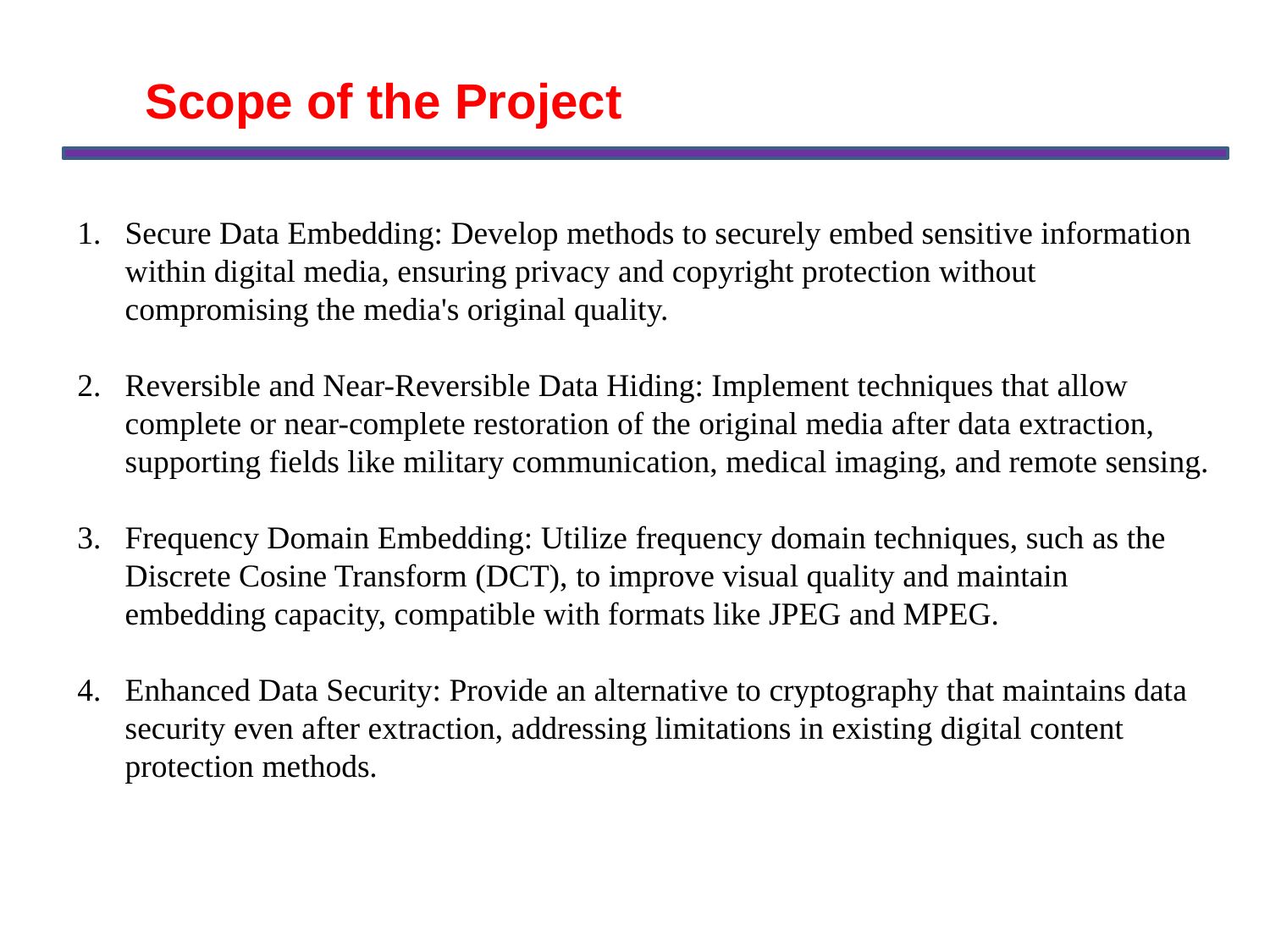

Scope of the Project

Secure Data Embedding: Develop methods to securely embed sensitive information within digital media, ensuring privacy and copyright protection without compromising the media's original quality.

Reversible and Near-Reversible Data Hiding: Implement techniques that allow complete or near-complete restoration of the original media after data extraction, supporting fields like military communication, medical imaging, and remote sensing.

Frequency Domain Embedding: Utilize frequency domain techniques, such as the Discrete Cosine Transform (DCT), to improve visual quality and maintain embedding capacity, compatible with formats like JPEG and MPEG.

Enhanced Data Security: Provide an alternative to cryptography that maintains data security even after extraction, addressing limitations in existing digital content protection methods.